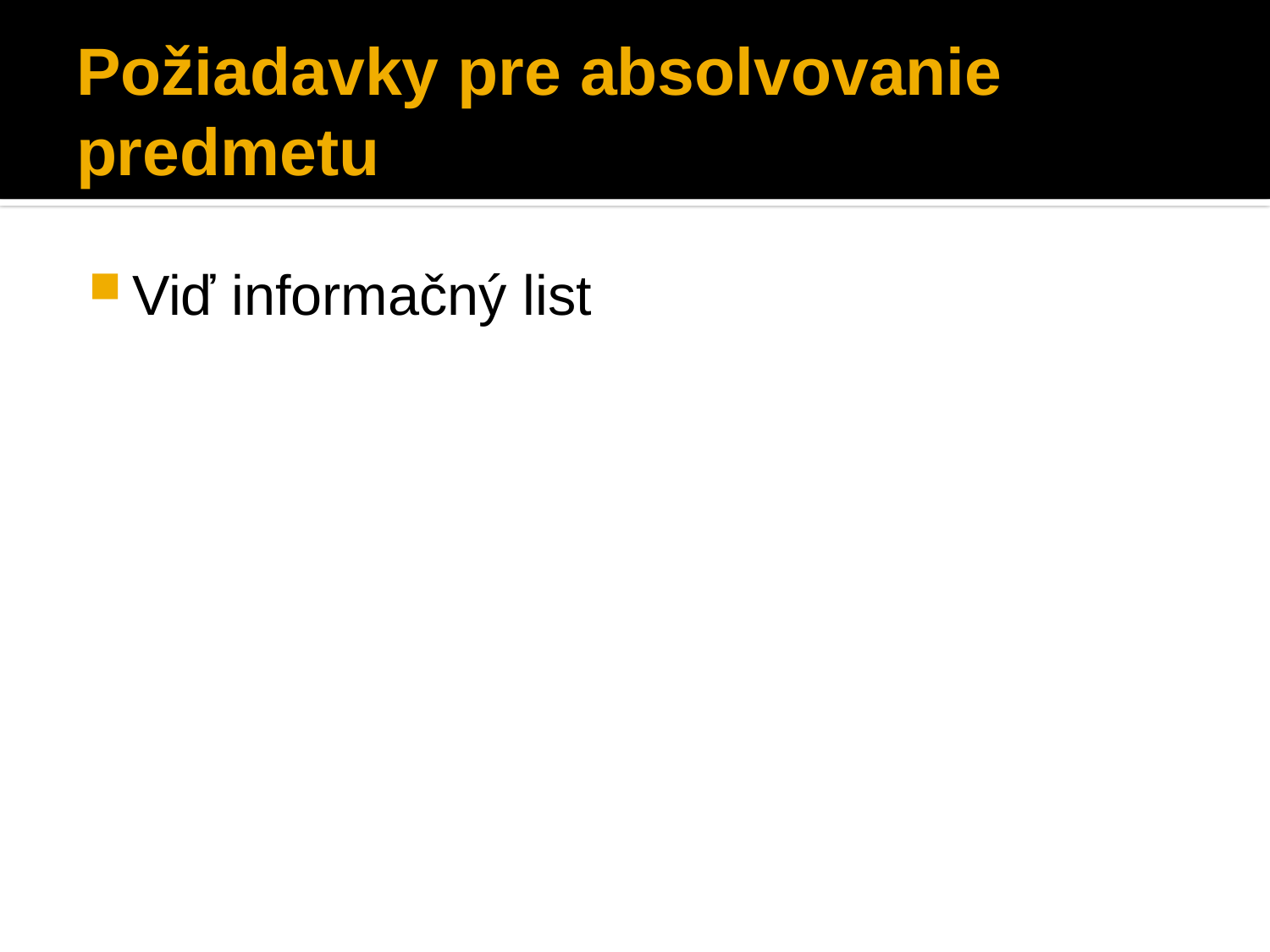

# Požiadavky pre absolvovanie predmetu
Viď informačný list